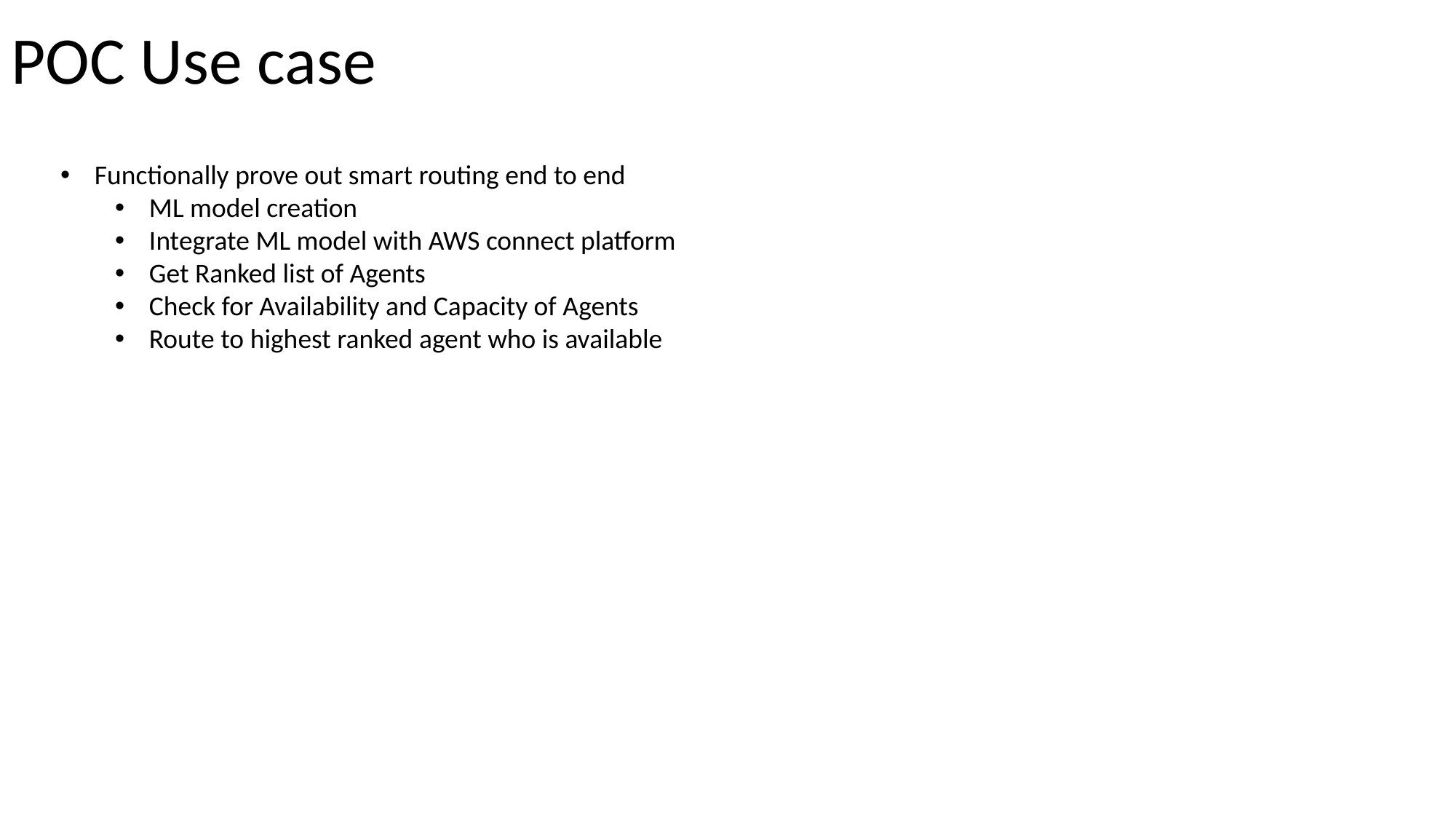

# POC Use case

Functionally prove out smart routing end to end
ML model creation
Integrate ML model with AWS connect platform
Get Ranked list of Agents
Check for Availability and Capacity of Agents
Route to highest ranked agent who is available